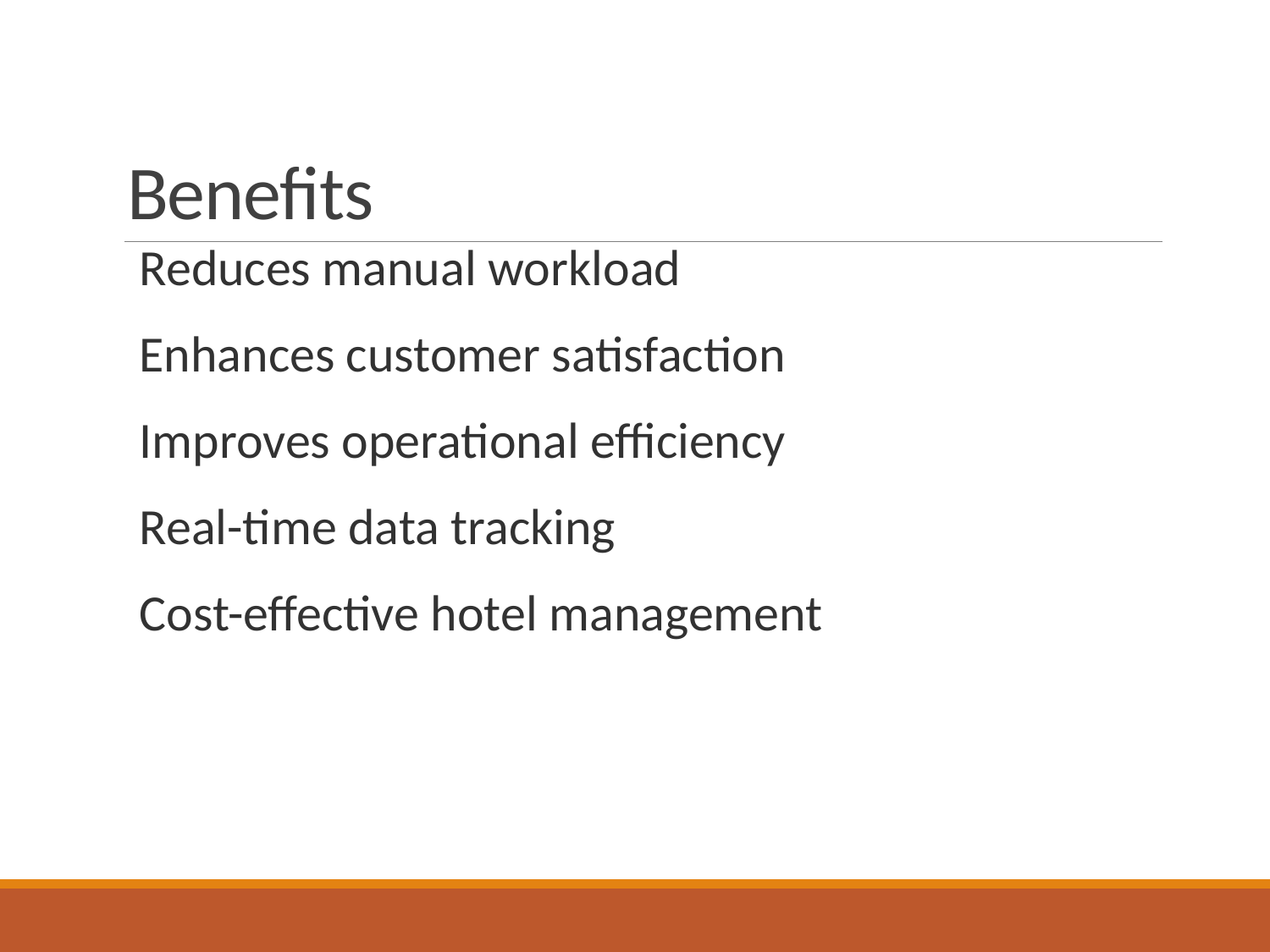

# Benefits

Reduces manual workload
Enhances customer satisfaction
Improves operational efficiency
Real-time data tracking
Cost-effective hotel management